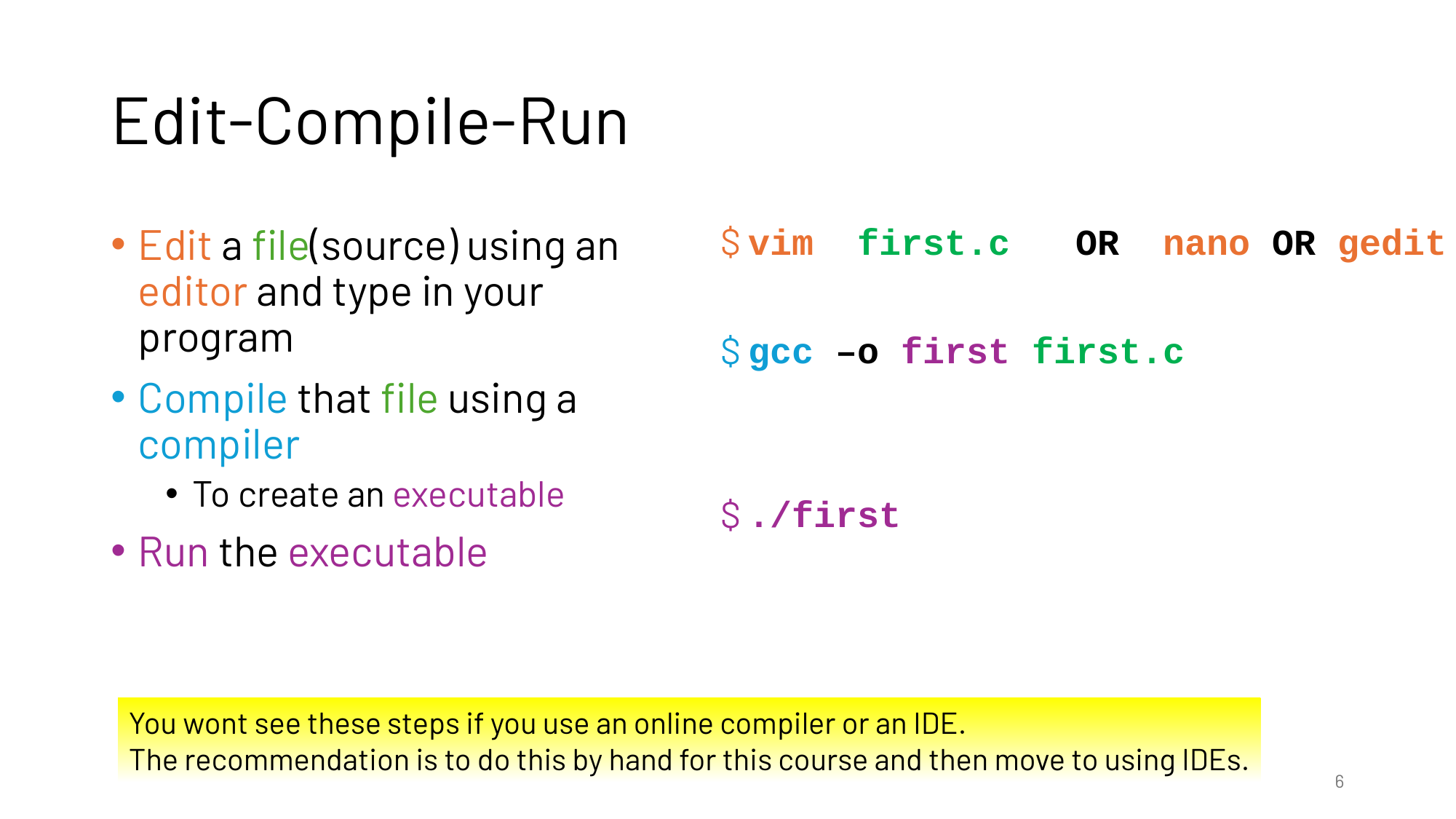

# Edit-Compile-Run
Edit a file(source) using an editor and type in your program
Compile that file using a compiler
To create an executable
Run the executable
vim  first.c   OR  nano OR gedit

gcc –o first first.c

./first
You wont see these steps if you use an online compiler or an IDE.
The recommendation is to do this by hand for this course and then move to using IDEs.
6